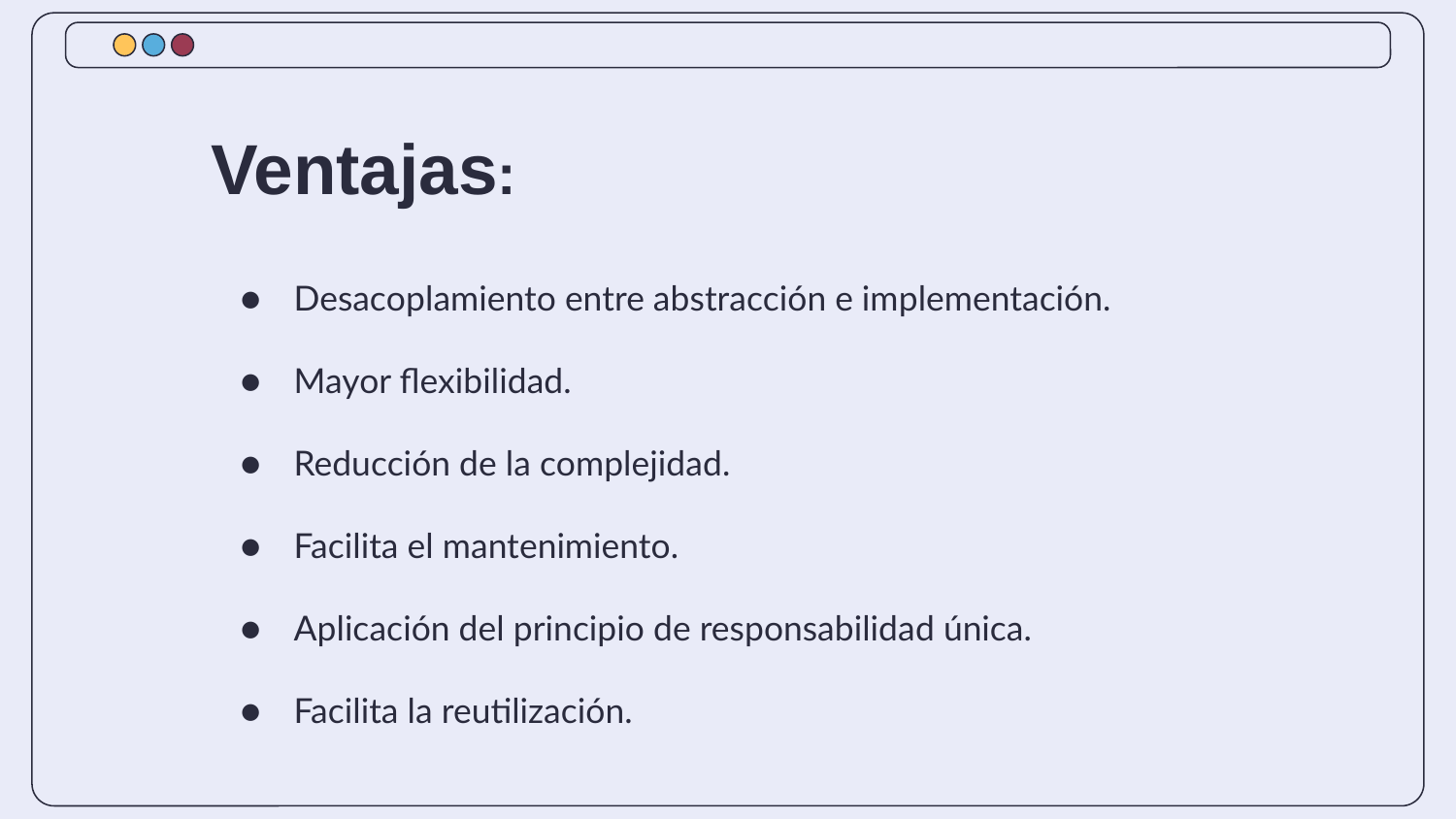

Ventajas:
Desacoplamiento entre abstracción e implementación.
Mayor flexibilidad.
Reducción de la complejidad.
Facilita el mantenimiento.
Aplicación del principio de responsabilidad única.
Facilita la reutilización.